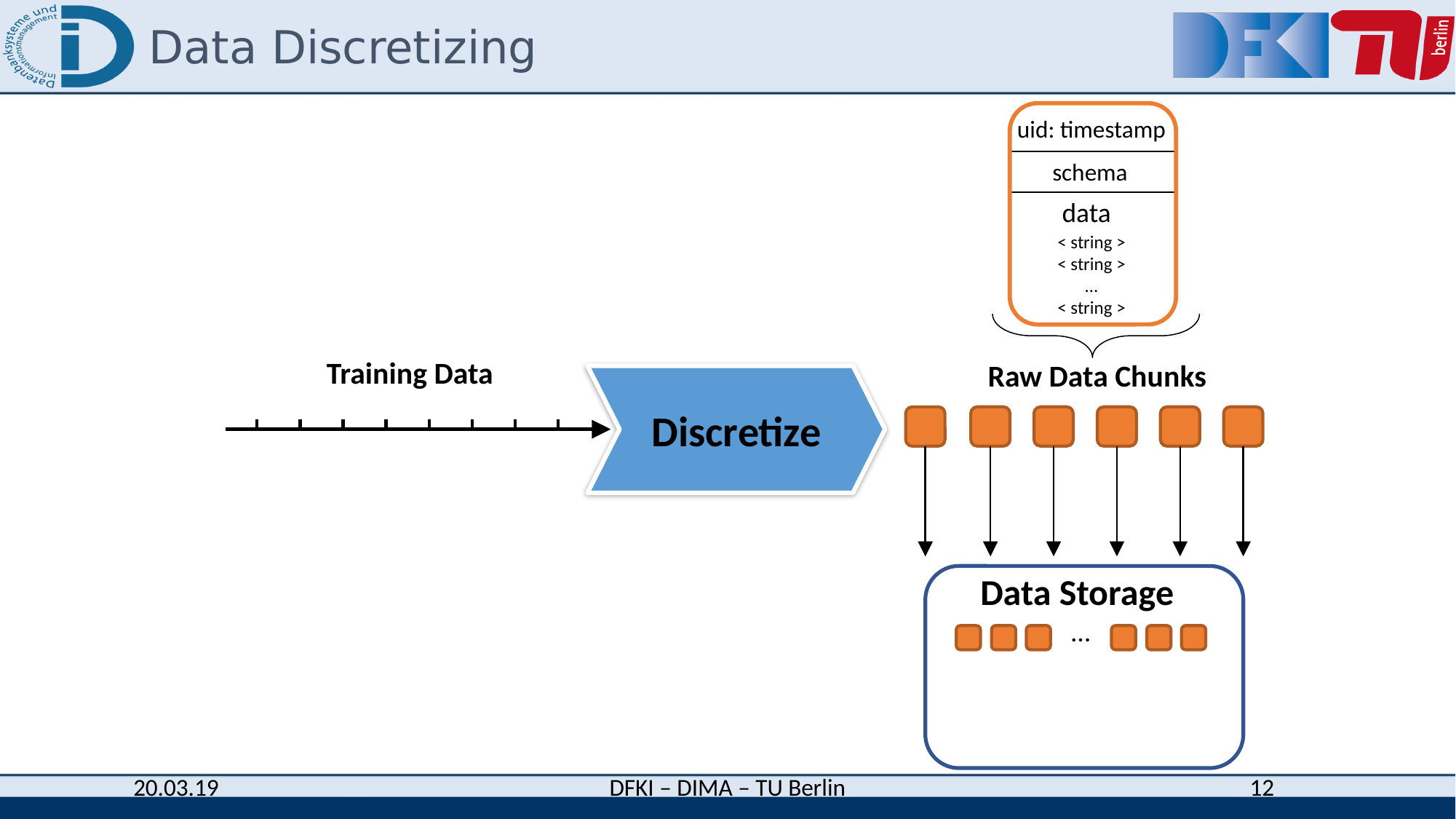

# Data Discretizing

uid: timestamp
schema
data
< string >
< string >
…
< string >

Training Data
Raw Data Chunks
Discretize

Data Storage

…